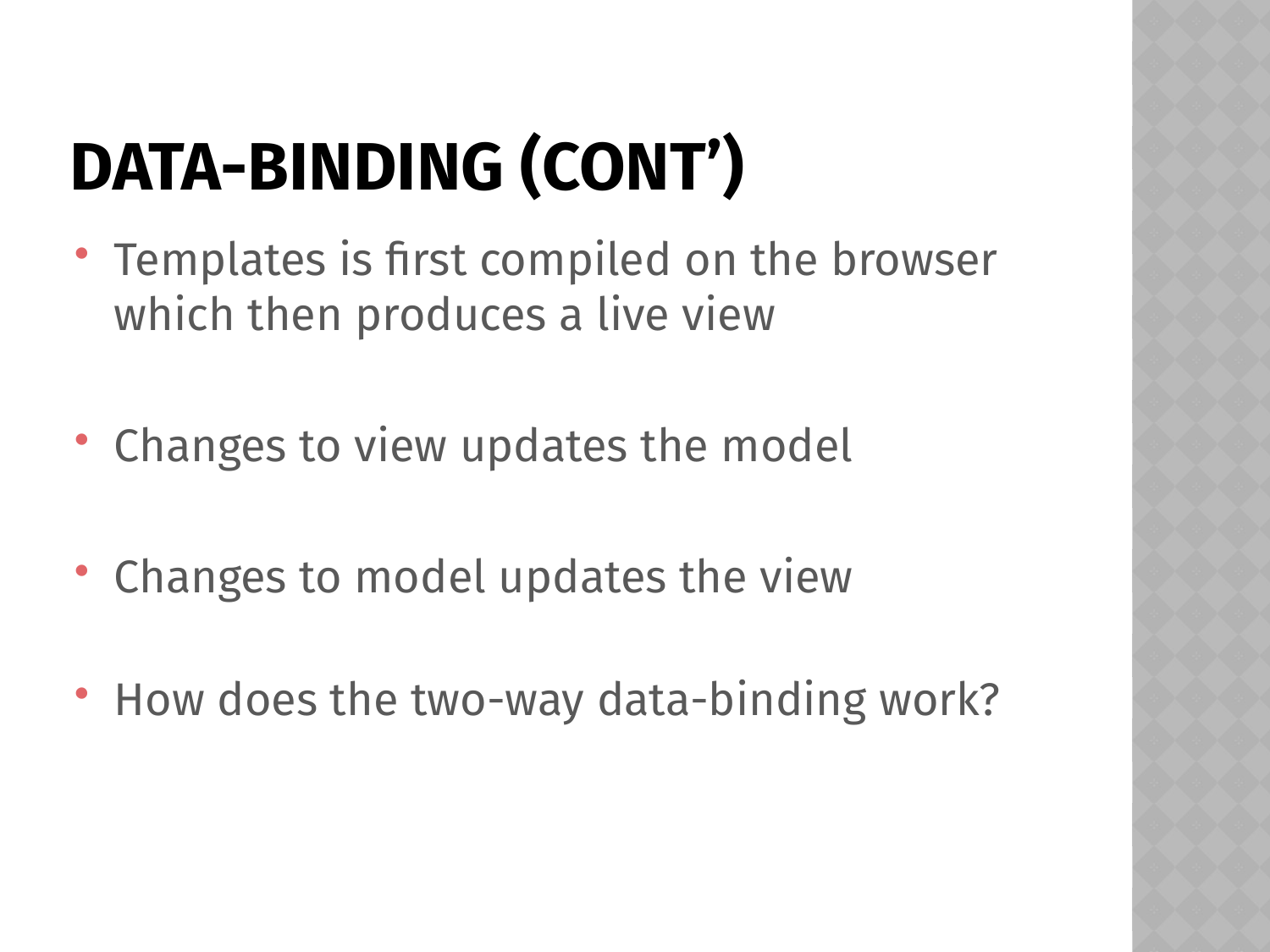

# Data-Binding (Cont’)
Templates is first compiled on the browser which then produces a live view

Changes to view updates the model

Changes to model updates the view

How does the two-way data-binding work?